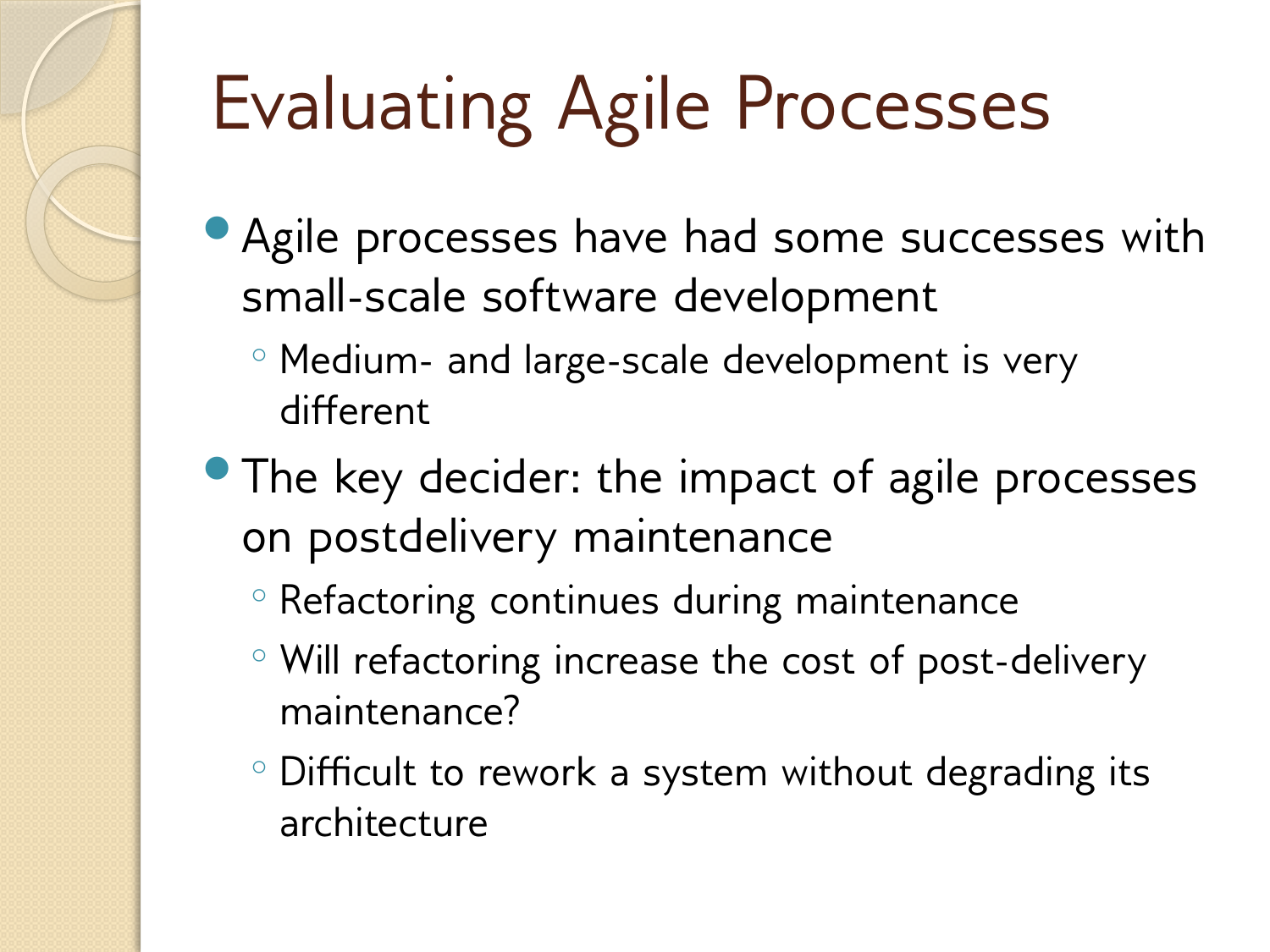

# Evaluating Agile Processes
Agile processes have had some successes with small-scale software development
Medium- and large-scale development is very different
The key decider: the impact of agile processes on postdelivery maintenance
Refactoring continues during maintenance
Will refactoring increase the cost of post-delivery maintenance?
Difficult to rework a system without degrading its architecture